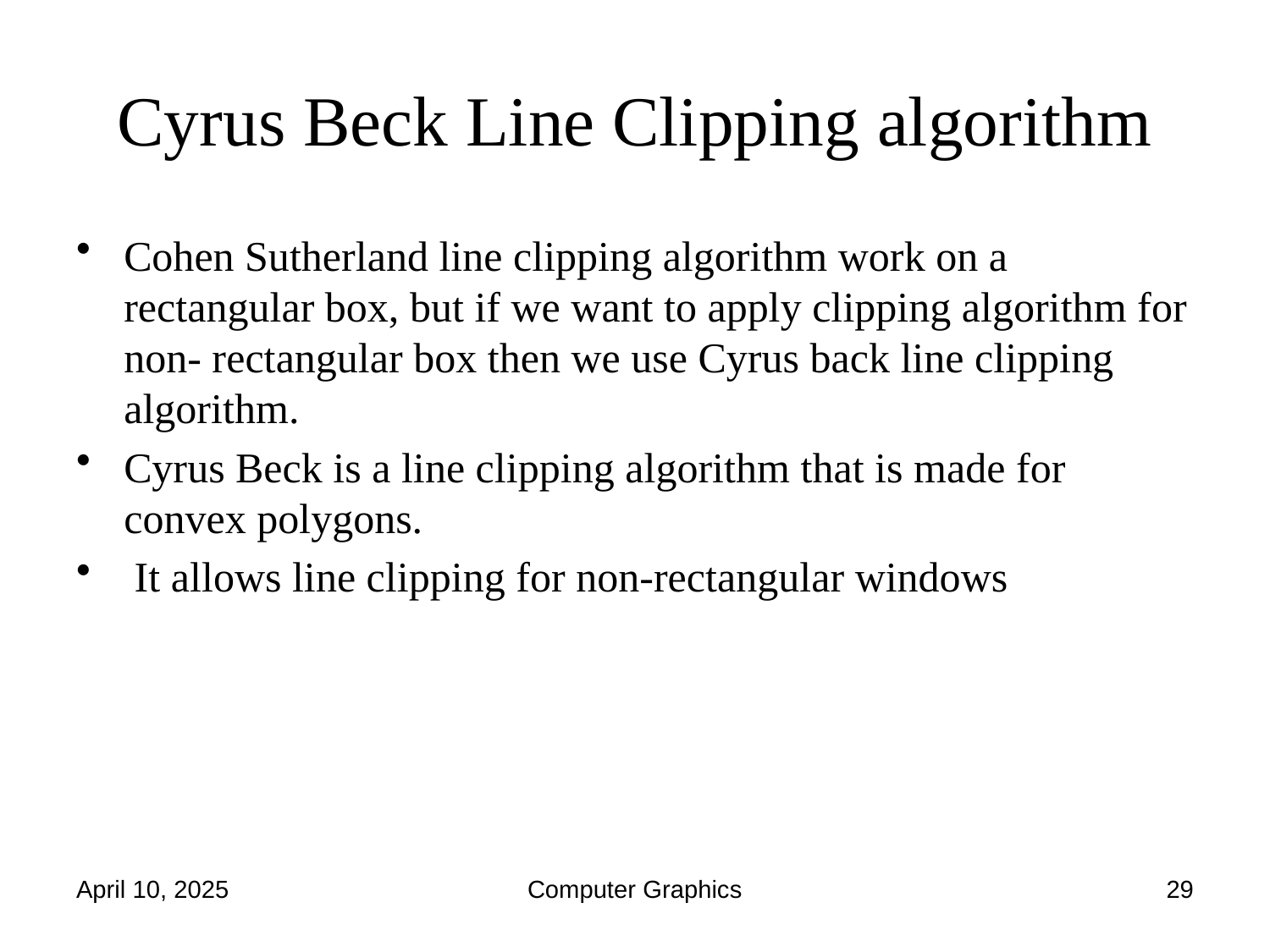

# Cyrus Beck Line Clipping algorithm
Cohen Sutherland line clipping algorithm work on a rectangular box, but if we want to apply clipping algorithm for non- rectangular box then we use Cyrus back line clipping algorithm.
Cyrus Beck is a line clipping algorithm that is made for convex polygons.
 It allows line clipping for non-rectangular windows
April 10, 2025
Computer Graphics
29